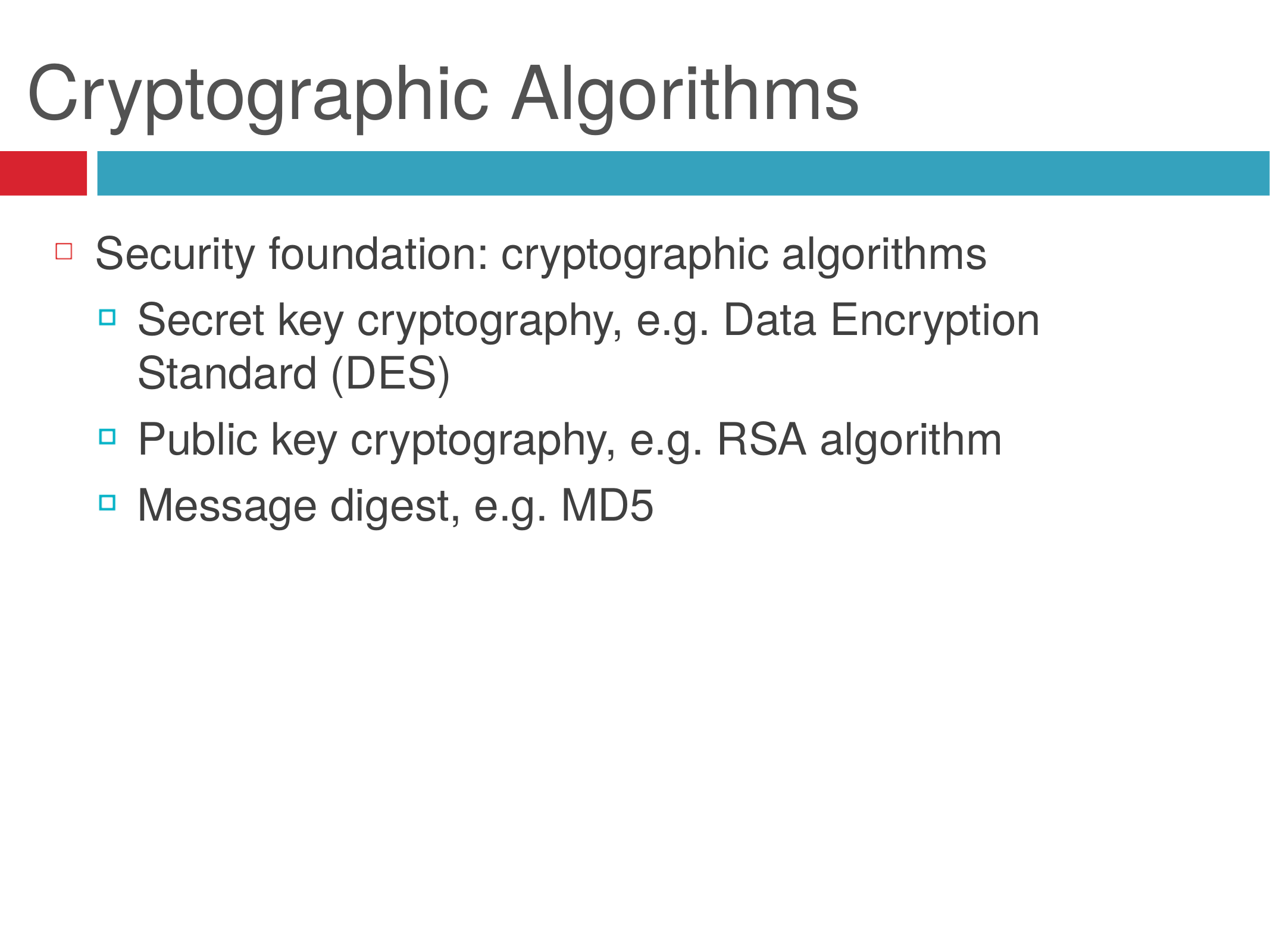

# Cryptographic Algorithms
17
Security foundation: cryptographic algorithms
Secret key cryptography, e.g. Data Encryption Standard (DES)
Public key cryptography, e.g. RSA algorithm
Message digest, e.g. MD5